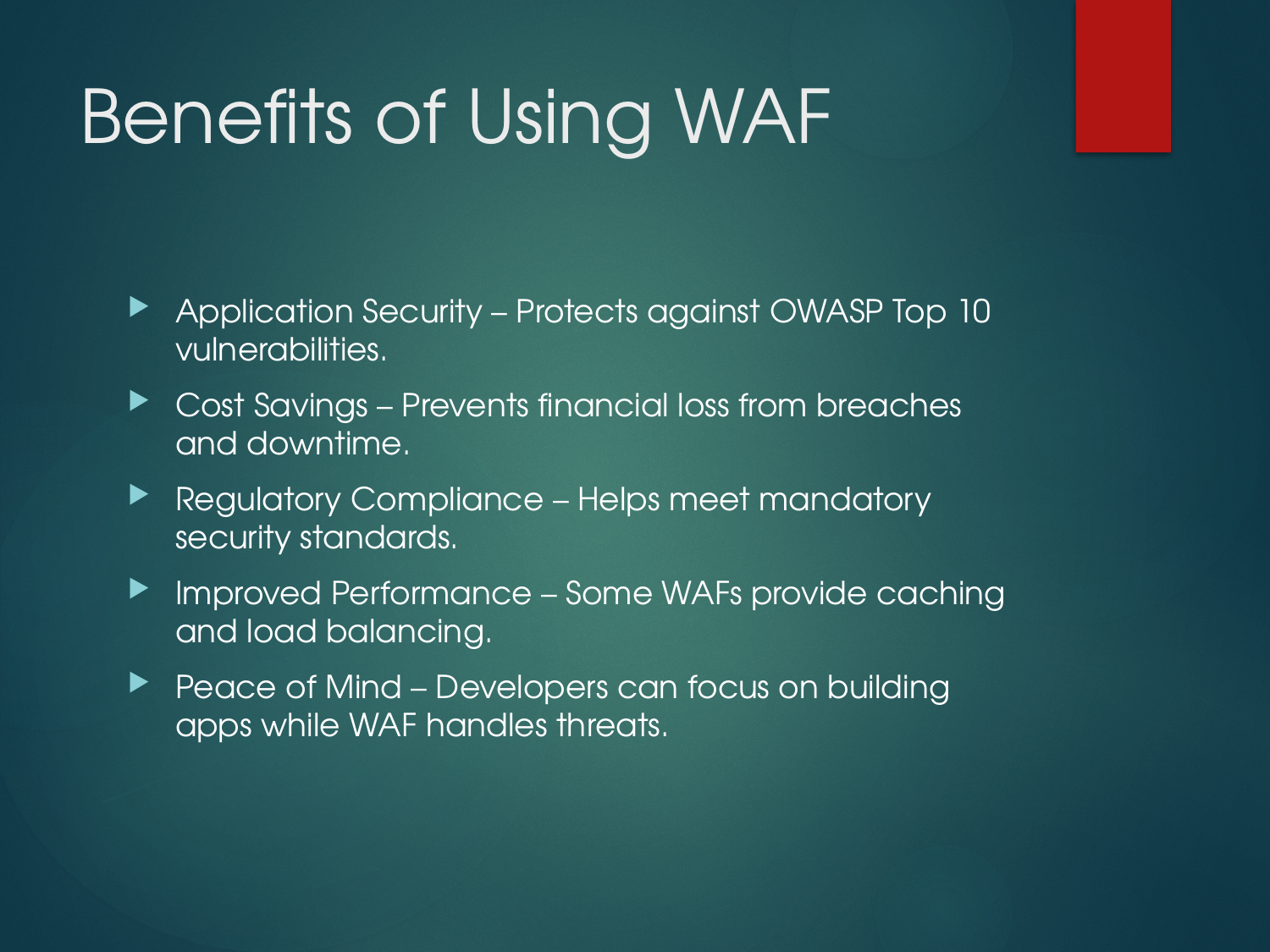

# Benefits of Using WAF
Application Security – Protects against OWASP Top 10 vulnerabilities.
Cost Savings – Prevents financial loss from breaches and downtime.
Regulatory Compliance – Helps meet mandatory security standards.
Improved Performance – Some WAFs provide caching and load balancing.
Peace of Mind – Developers can focus on building apps while WAF handles threats.